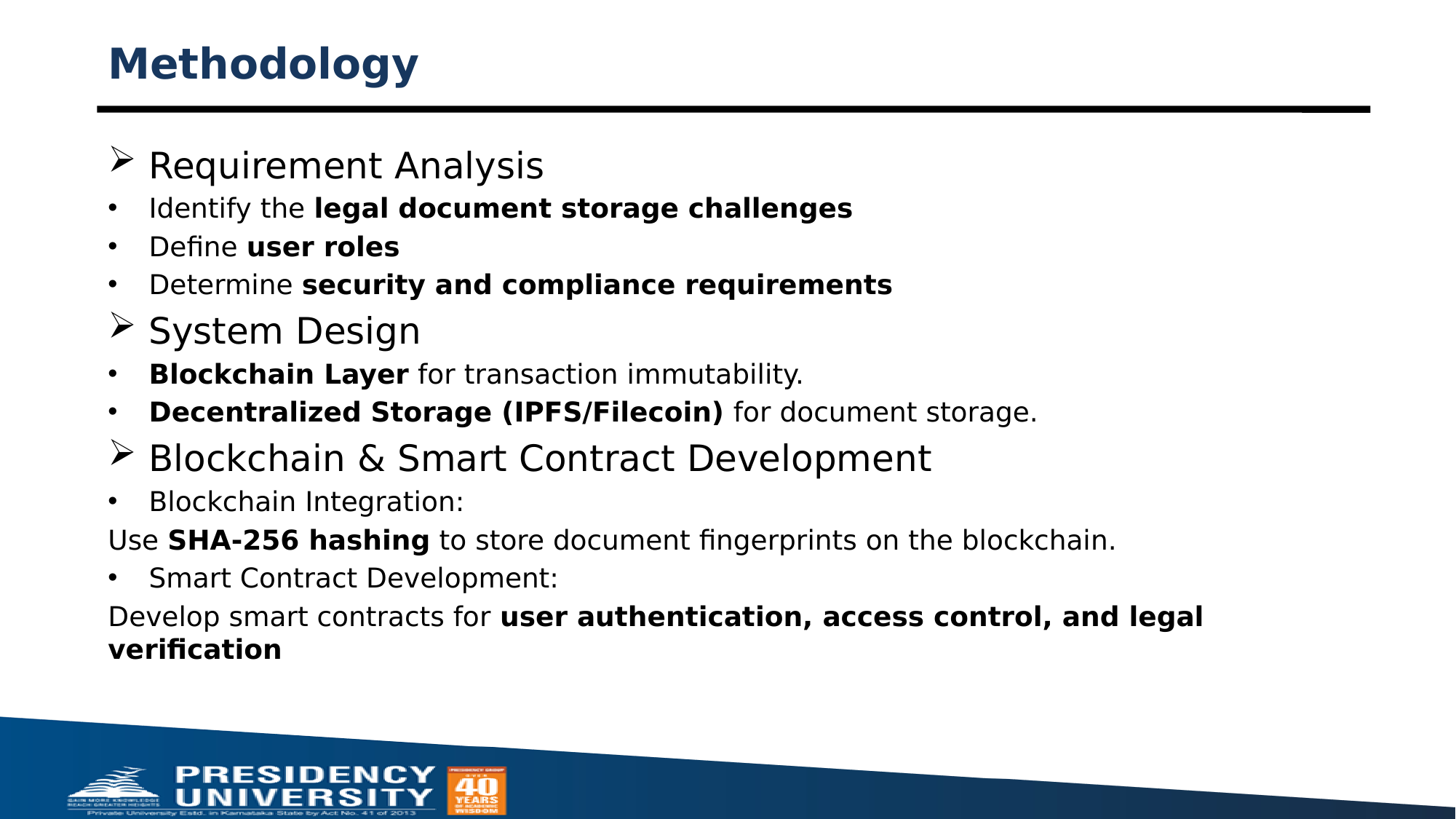

# Methodology
Requirement Analysis
Identify the legal document storage challenges
Define user roles
Determine security and compliance requirements
System Design
Blockchain Layer for transaction immutability.
Decentralized Storage (IPFS/Filecoin) for document storage.
Blockchain & Smart Contract Development
Blockchain Integration:
Use SHA-256 hashing to store document fingerprints on the blockchain.
Smart Contract Development:
Develop smart contracts for user authentication, access control, and legal verification